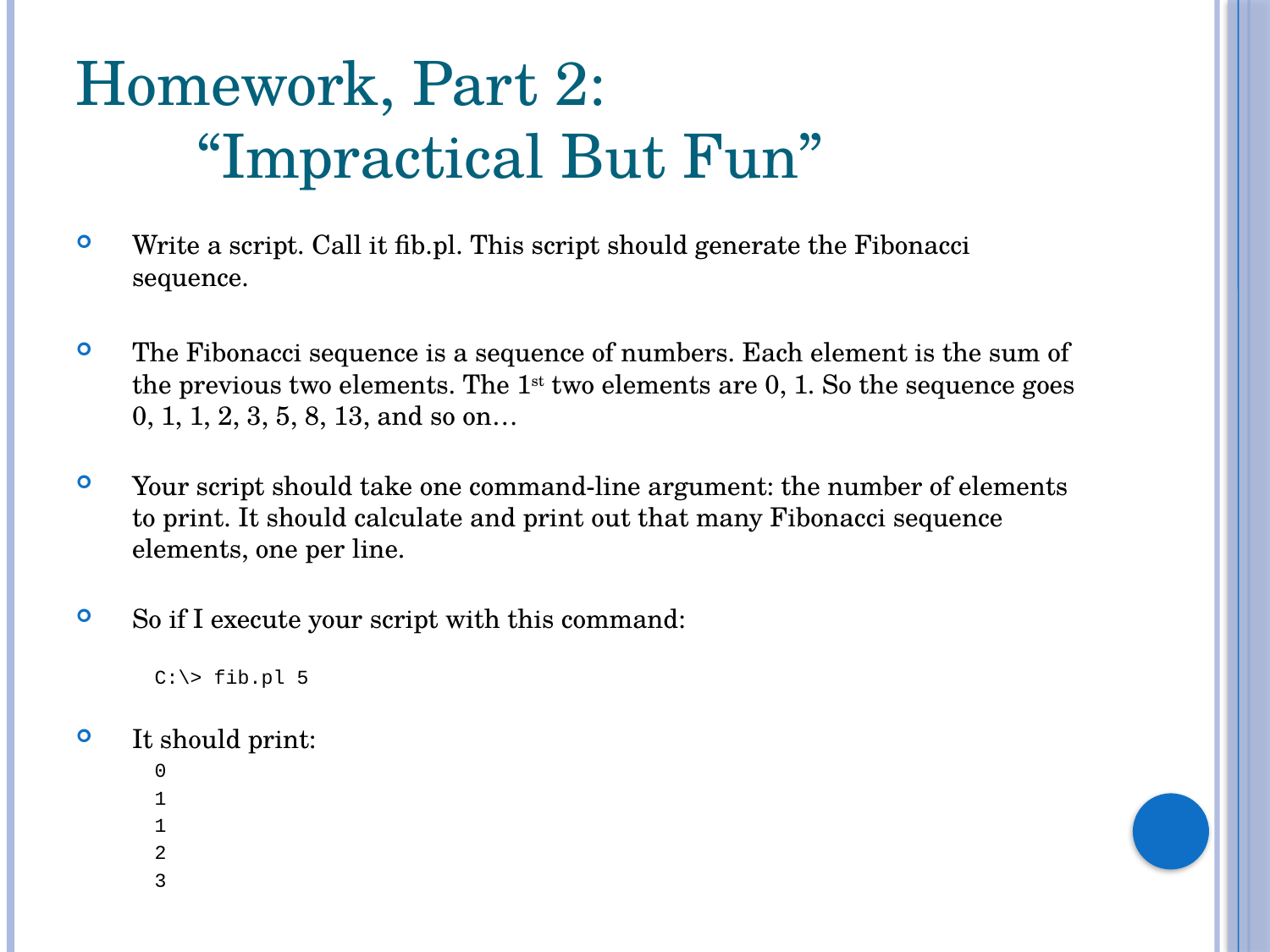

# Homework, Part 2: “Impractical But Fun”
Write a script. Call it fib.pl. This script should generate the Fibonacci sequence.

The Fibonacci sequence is a sequence of numbers. Each element is the sum of the previous two elements. The 1st two elements are 0, 1. So the sequence goes 0, 1, 1, 2, 3, 5, 8, 13, and so on…

Your script should take one command-line argument: the number of elements to print. It should calculate and print out that many Fibonacci sequence elements, one per line.

So if I execute your script with this command:

C:\> fib.pl 5

It should print:
0
1
1
2
3